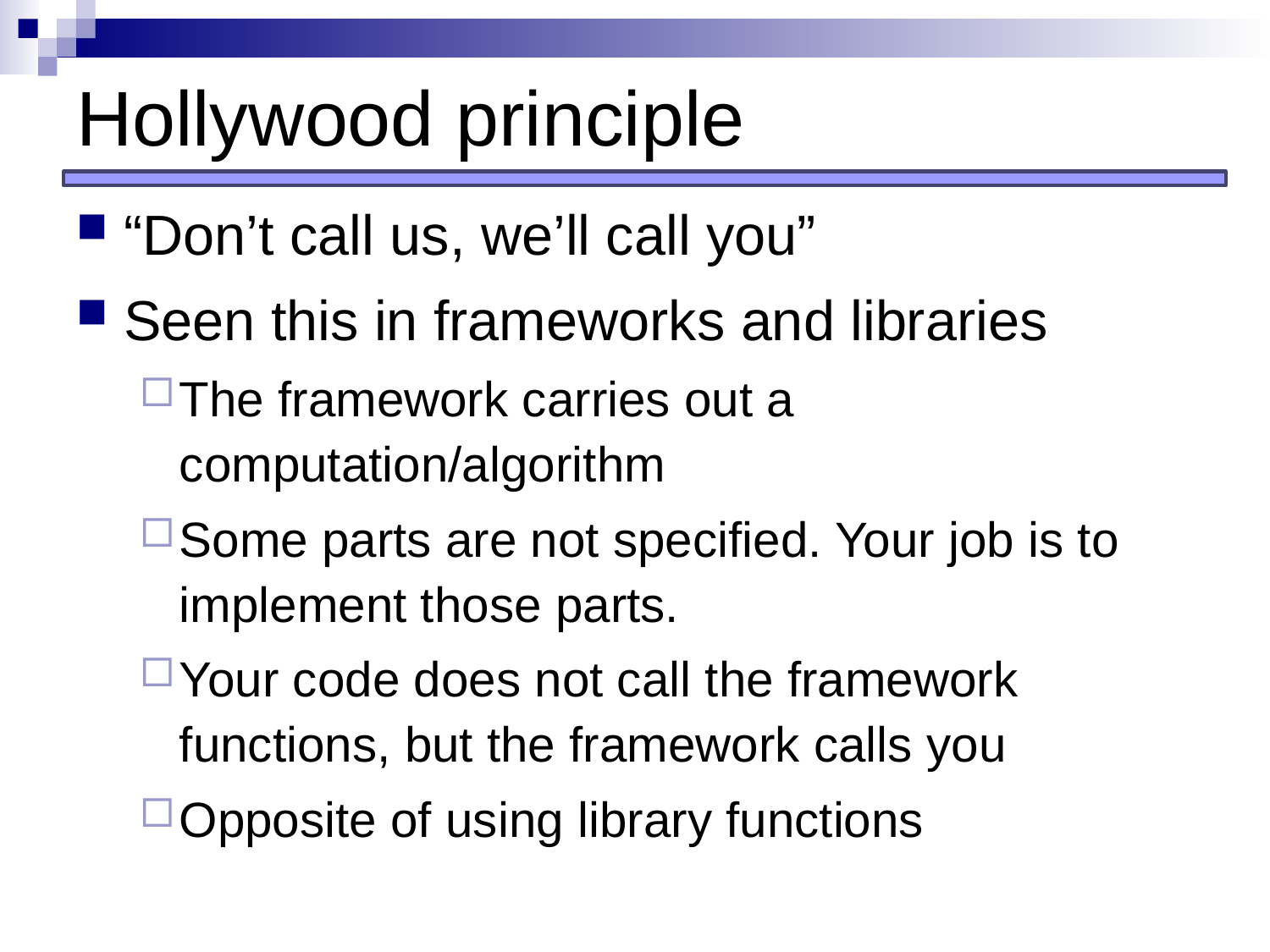

# Hollywood principle
“Don’t call us, we’ll call you”
Seen this in frameworks and libraries
The framework carries out a computation/algorithm
Some parts are not specified. Your job is to implement those parts.
Your code does not call the framework functions, but the framework calls you
Opposite of using library functions